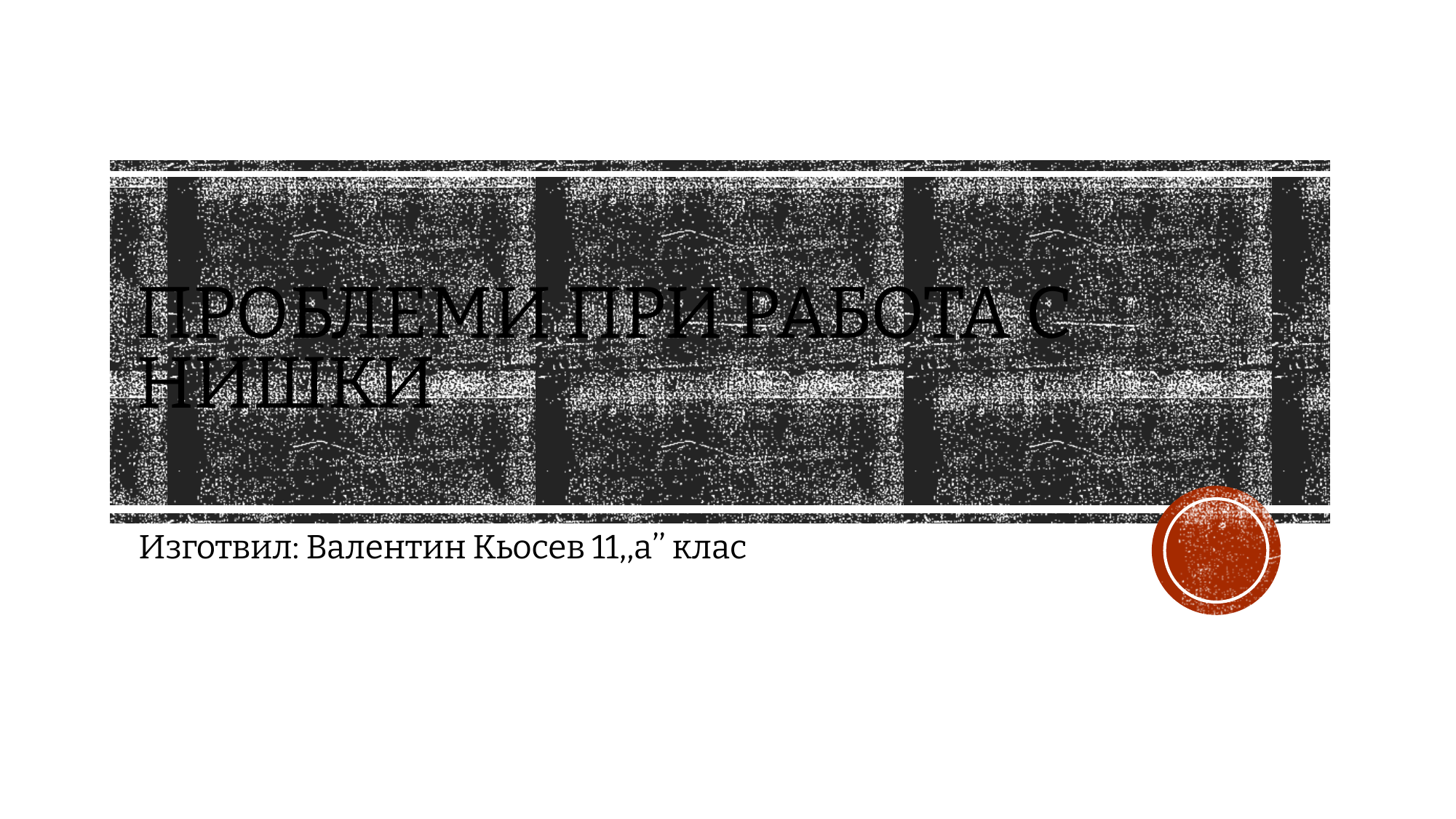

# Проблеми при работа с нишки
Изготвил: Валентин Кьосев 11,,а’’ клас